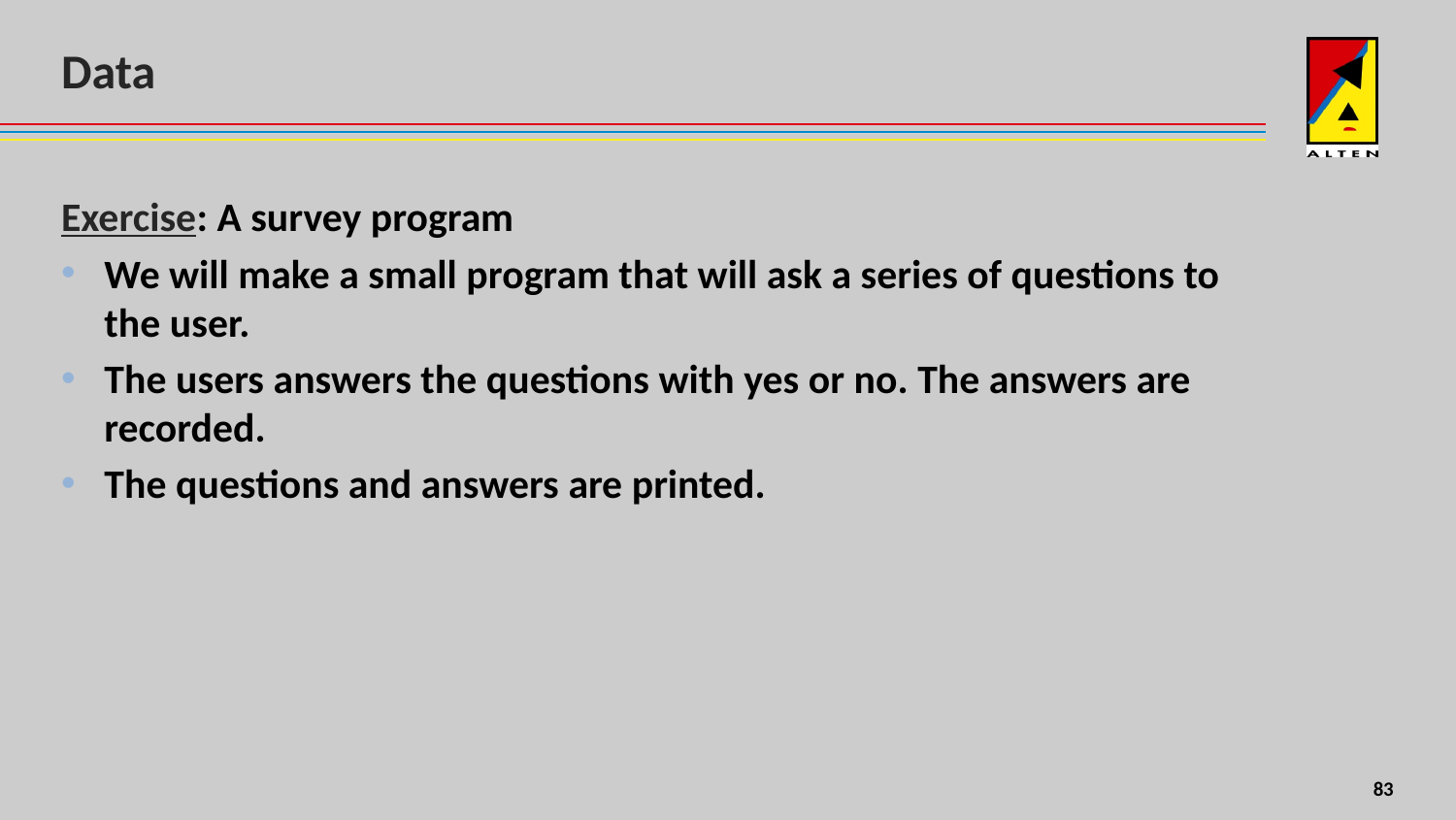

# Data
Exercise: A survey program
We will make a small program that will ask a series of questions to the user.
The users answers the questions with yes or no. The answers are recorded.
The questions and answers are printed.
83